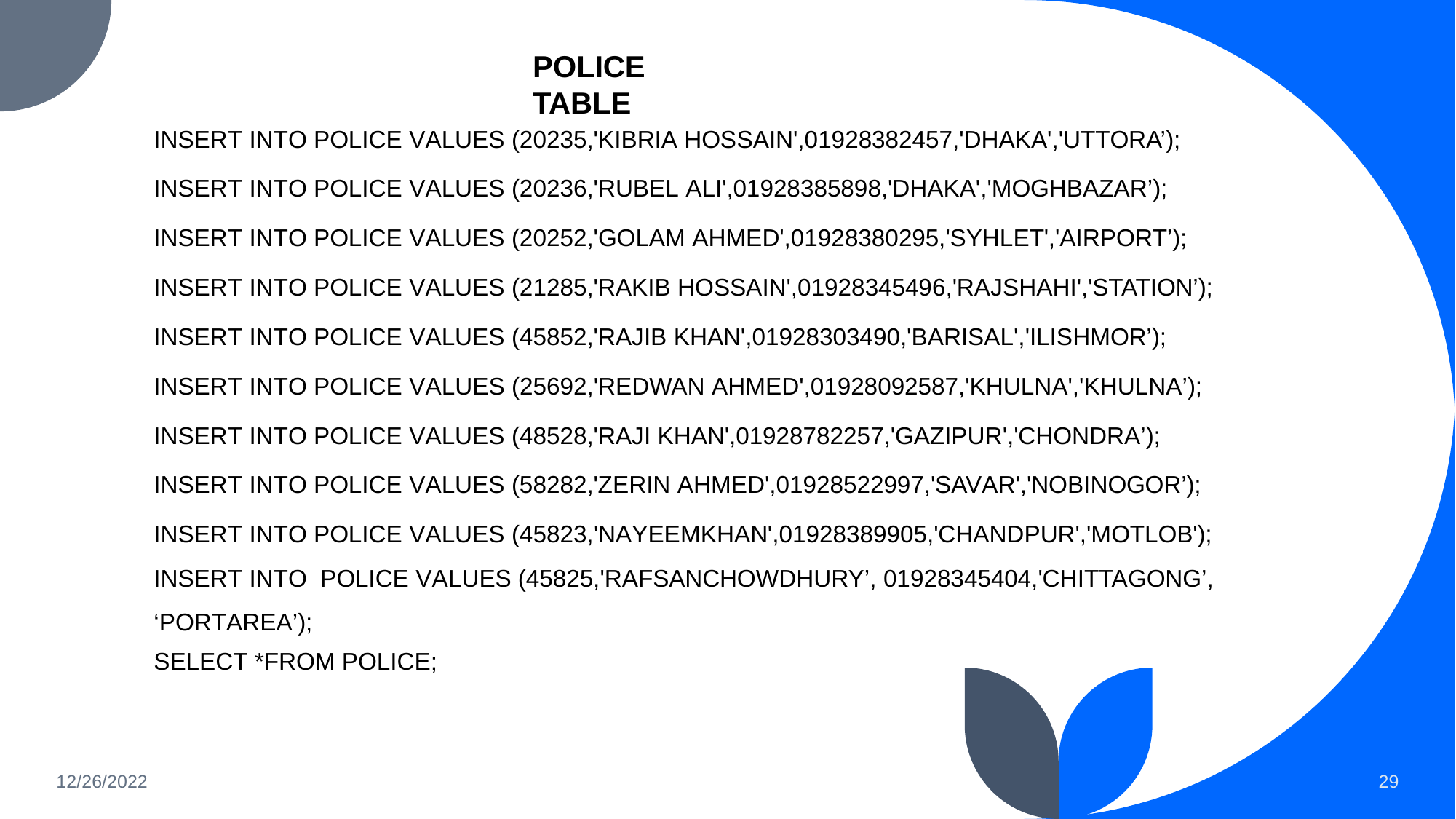

POLICE TABLE
INSERT INTO POLICE VALUES (20235,'KIBRIA HOSSAIN',01928382457,'DHAKA','UTTORA’);
INSERT INTO POLICE VALUES (20236,'RUBEL ALI',01928385898,'DHAKA','MOGHBAZAR’);
INSERT INTO POLICE VALUES (20252,'GOLAM AHMED',01928380295,'SYHLET','AIRPORT’);
INSERT INTO POLICE VALUES (21285,'RAKIB HOSSAIN',01928345496,'RAJSHAHI','STATION’);
INSERT INTO POLICE VALUES (45852,'RAJIB KHAN',01928303490,'BARISAL','ILISHMOR’);
INSERT INTO POLICE VALUES (25692,'REDWAN AHMED',01928092587,'KHULNA','KHULNA’);
INSERT INTO POLICE VALUES (48528,'RAJI KHAN',01928782257,'GAZIPUR','CHONDRA’);
INSERT INTO POLICE VALUES (58282,'ZERIN AHMED',01928522997,'SAVAR','NOBINOGOR’);
INSERT INTO POLICE VALUES (45823,'NAYEEMKHAN',01928389905,'CHANDPUR','MOTLOB');
INSERT INTO  POLICE VALUES (45825,'RAFSANCHOWDHURY’, 01928345404,'CHITTAGONG’,
‘PORTAREA’);
SELECT *FROM POLICE;
12/26/2022
29